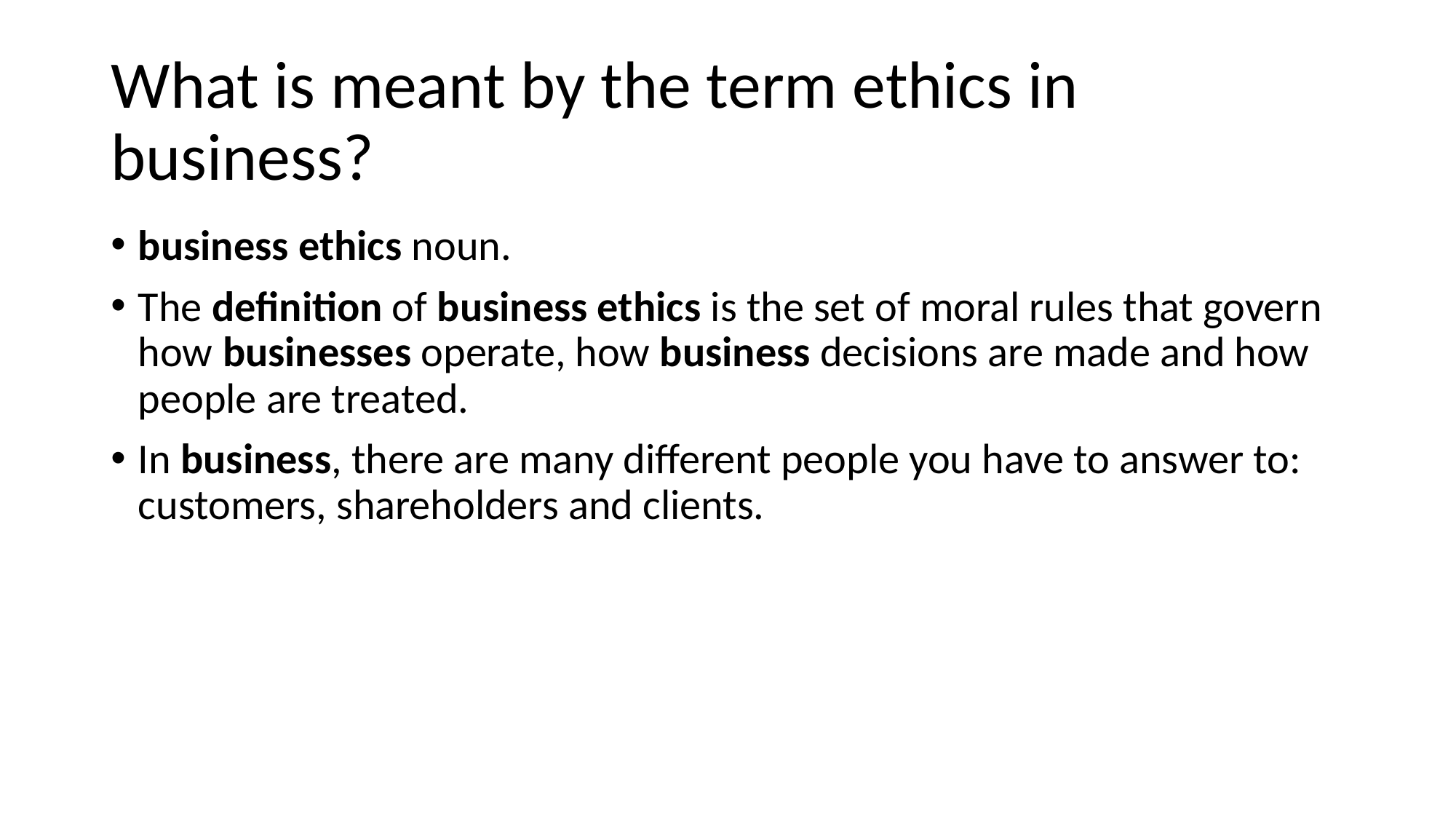

# What is meant by the term ethics in business?
business ethics noun.
The definition of business ethics is the set of moral rules that govern how businesses operate, how business decisions are made and how people are treated.
In business, there are many different people you have to answer to: customers, shareholders and clients.